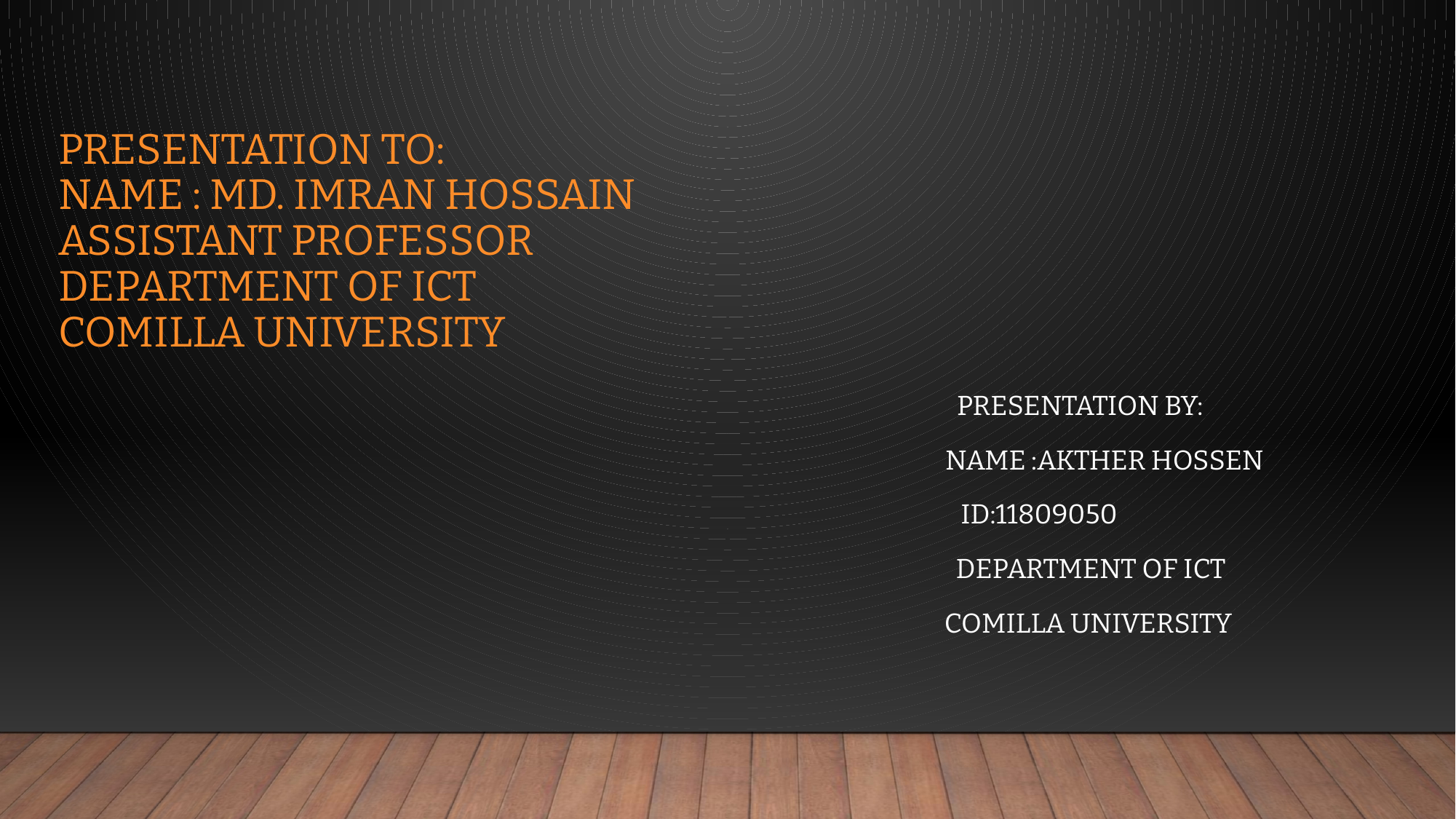

# presentation to: name : md. Imran hossain assistant professor department of ict comilla university
                                                                                                          presentation by:
                                                                                                                   Name :akther Hossen
                                                                                           Id:11809050
                                                                                                              Department of ict
                                                                                                             Comilla university